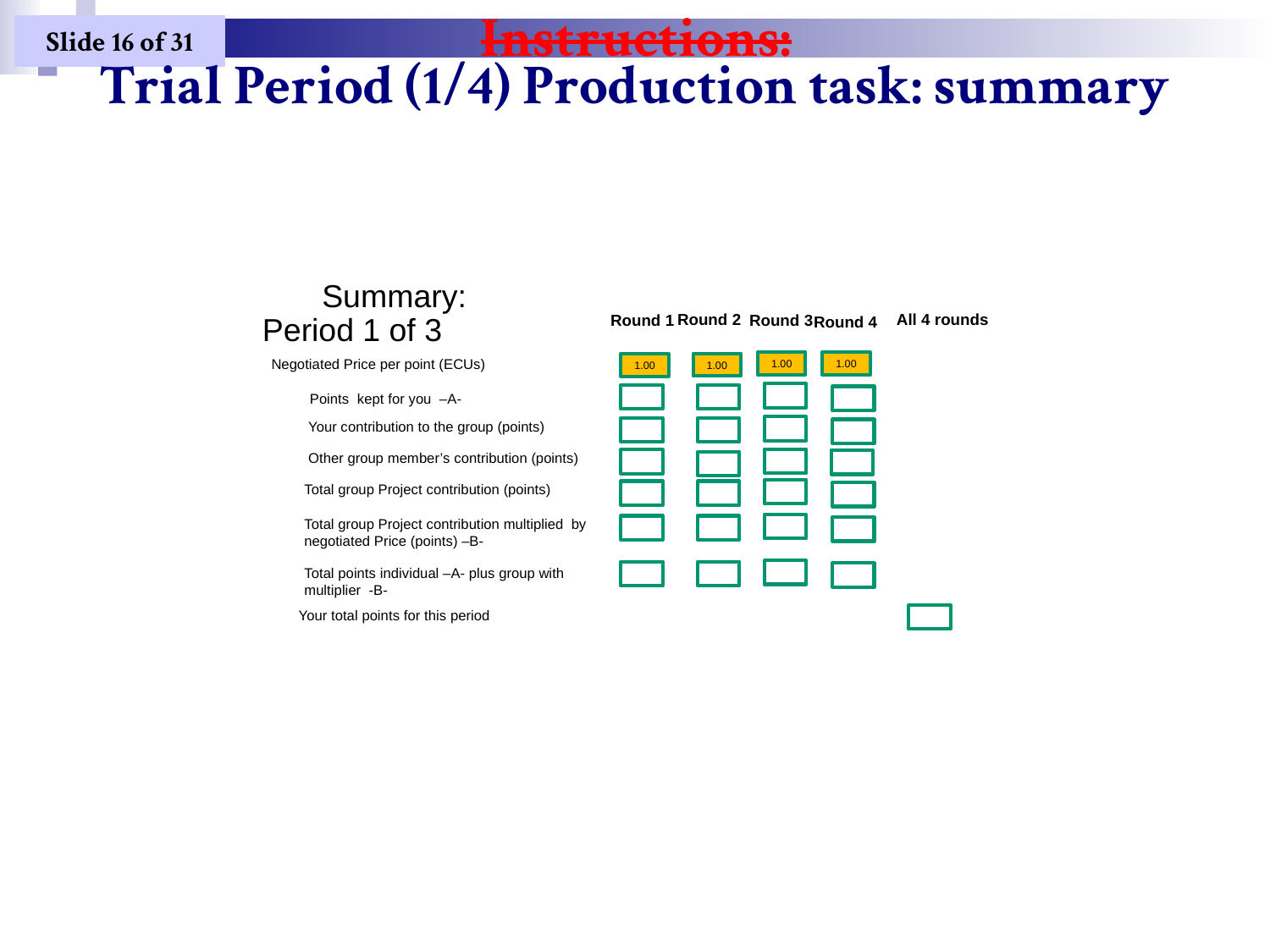

Instructions:
# Trial Period (1/4) Production task: summary
Summary:
Round 2
All 4 rounds
Period 1 of 3
Round 3
Round 1
Round 4
Negotiated Price per point (ECUs)
1.00
1.00
1.00
1.00
Points  kept for you  –A-

Your contribution to the group (points)

Other group member’s contribution (points)

Total group Project contribution (points)

Total group Project contribution multiplied  by negotiated Price (points) –B-

Total points individual –A- plus group with multiplier  -B-

Your total points for this period